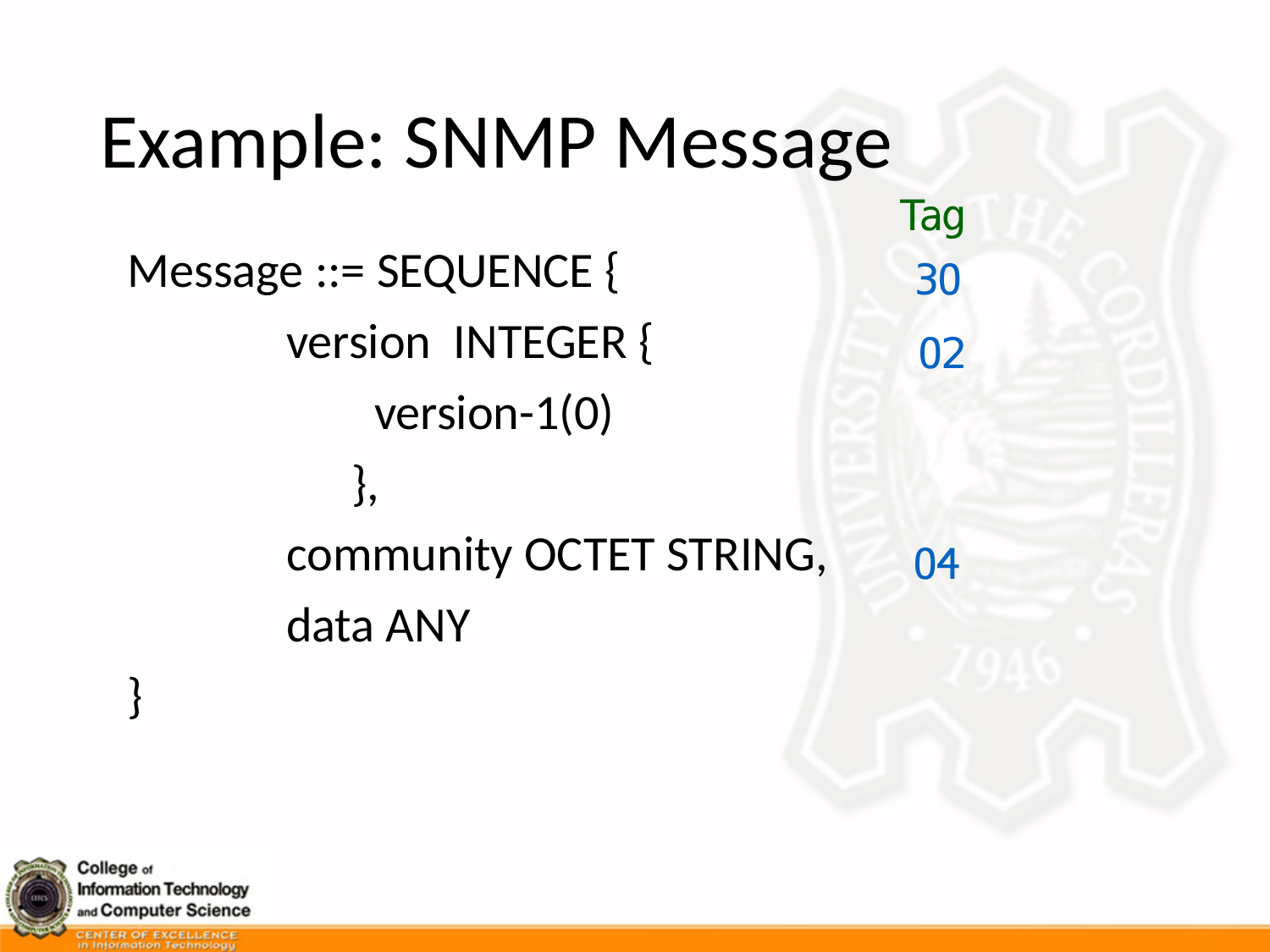

# Example: SNMP Message
Tag
Message ::= SEQUENCE {
		version  INTEGER {
                      version-1(0)
                    },
		community OCTET STRING,
		data ANY
}
30
02
04